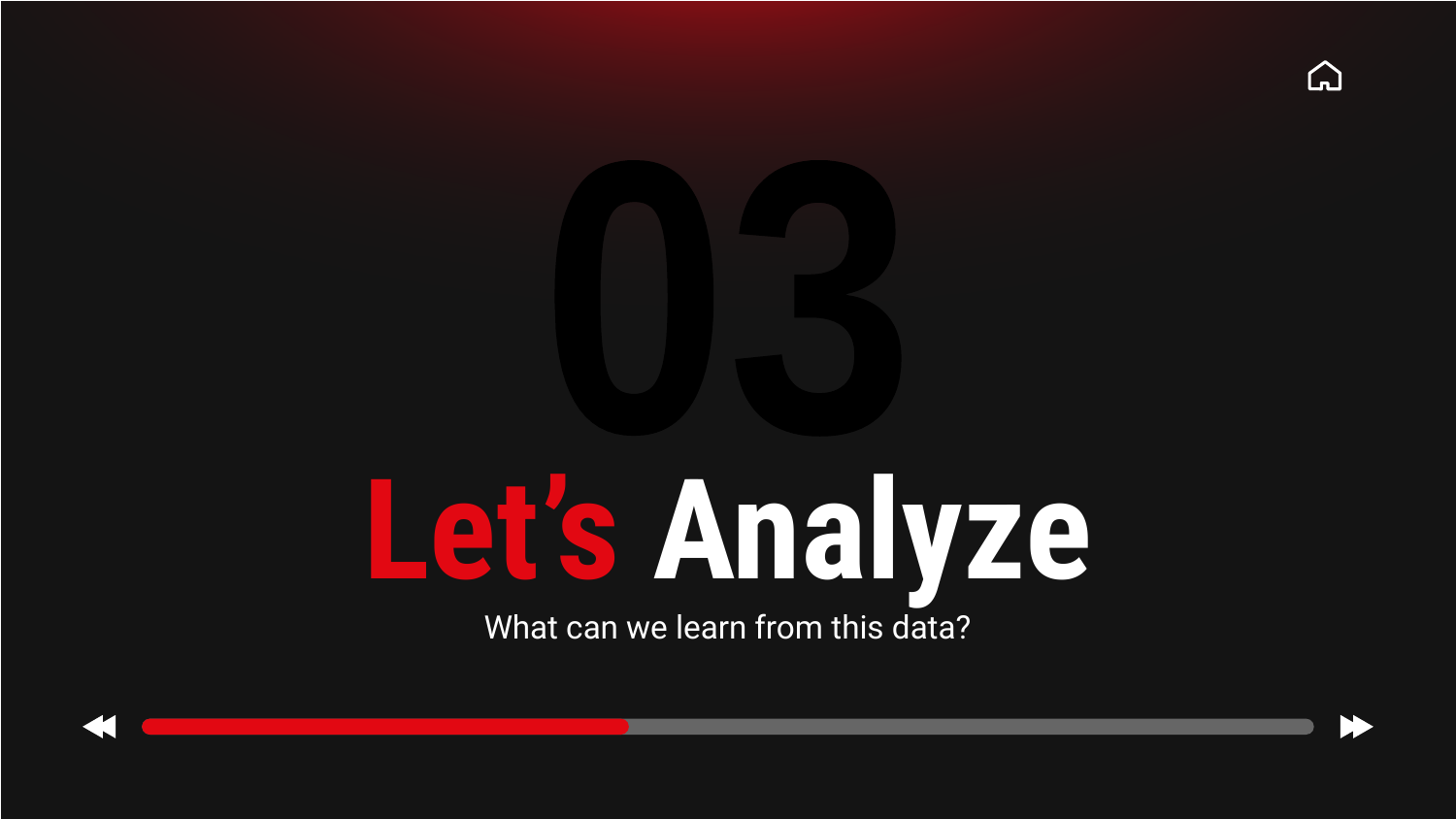

03
# Let’s Analyze
What can we learn from this data?